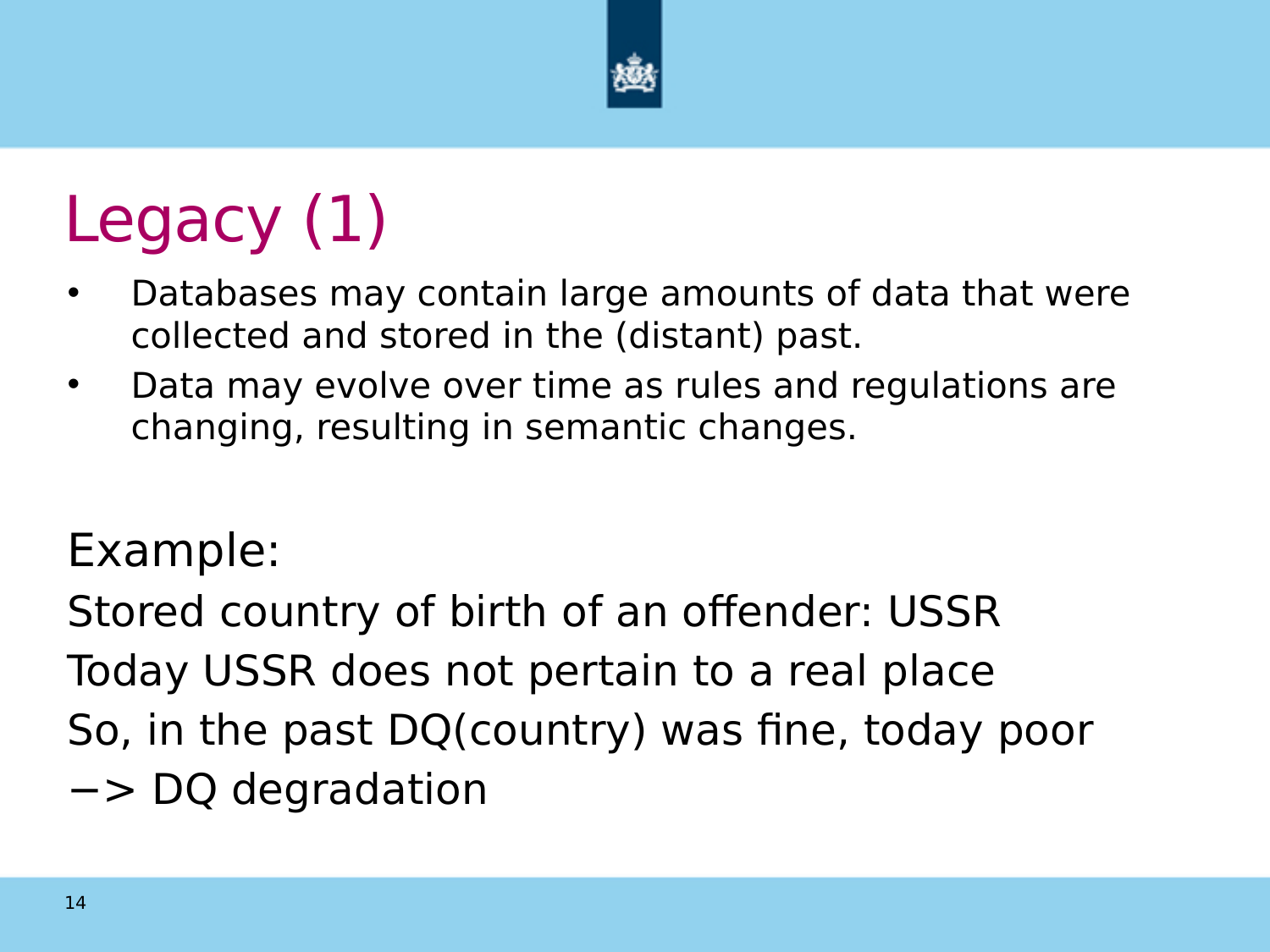

# Legacy (1)
Databases may contain large amounts of data that were collected and stored in the (distant) past.
Data may evolve over time as rules and regulations are changing, resulting in semantic changes.

Example:
Stored country of birth of an offender: USSR
Today USSR does not pertain to a real place
So, in the past DQ(country) was fine, today poor
−> DQ degradation

14